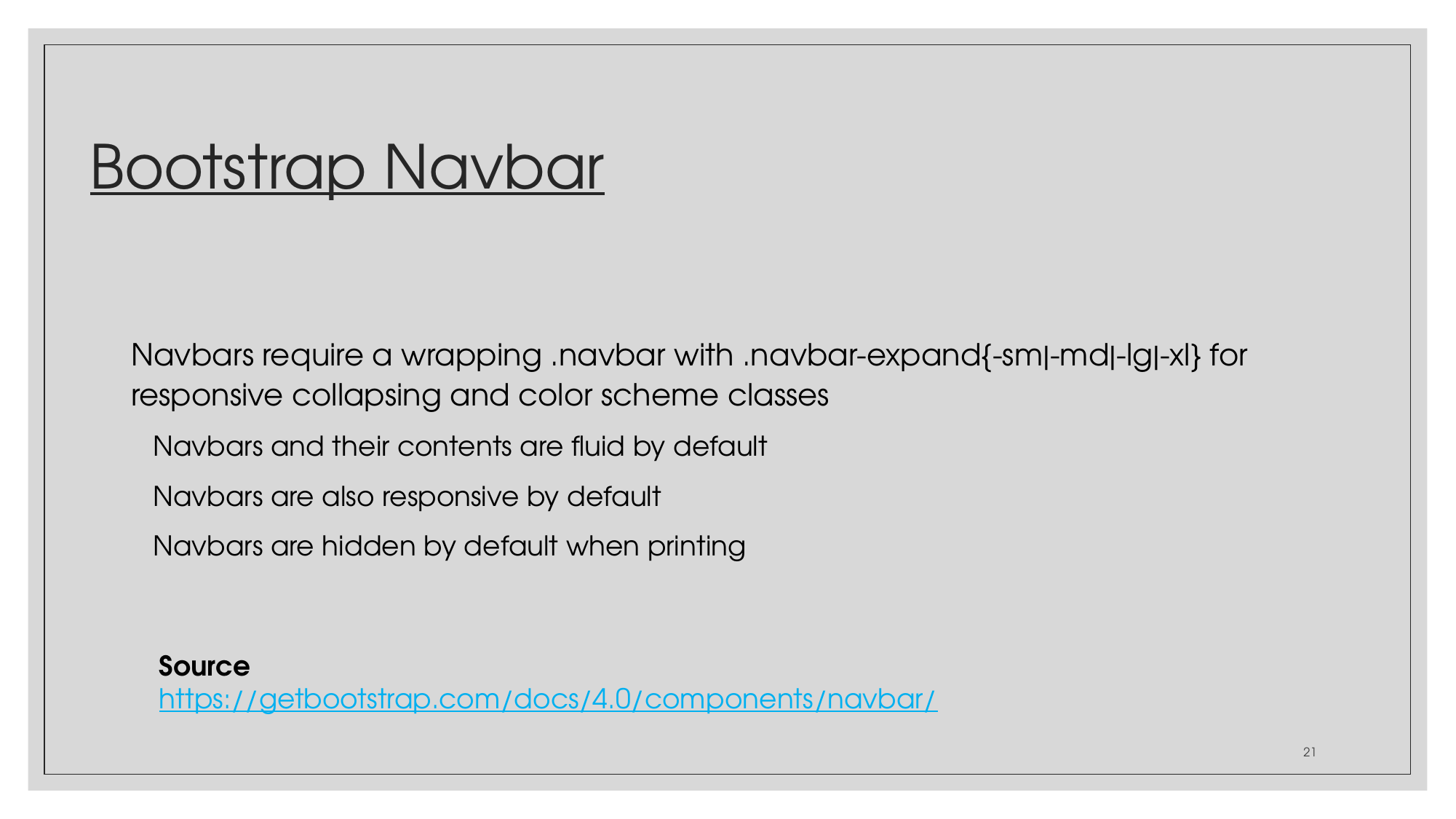

# Bootstrap Navbar
Navbars require a wrapping .navbar with .navbar-expand{-sm|-md|-lg|-xl} for responsive collapsing and color scheme classes
Navbars and their contents are fluid by default
Navbars are also responsive by default
Navbars are hidden by default when printing

Source
https://getbootstrap.com/docs/4.0/components/navbar/
21